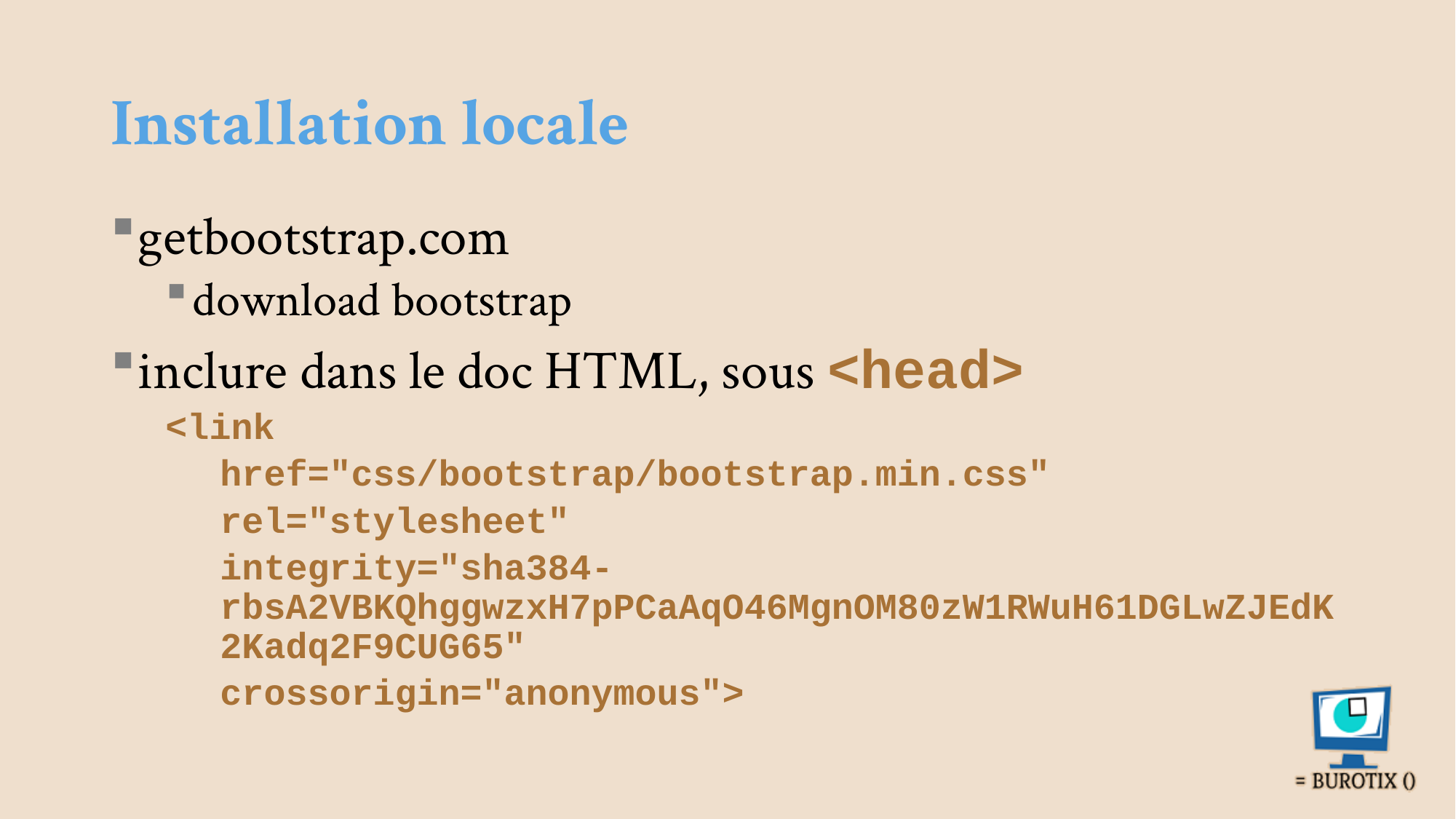

# Installation locale
getbootstrap.com
download bootstrap
inclure dans le doc HTML, sous <head>
<link
href="css/bootstrap/bootstrap.min.css"
rel="stylesheet"
integrity="sha384-rbsA2VBKQhggwzxH7pPCaAqO46MgnOM80zW1RWuH61DGLwZJEdK2Kadq2F9CUG65"
crossorigin="anonymous">